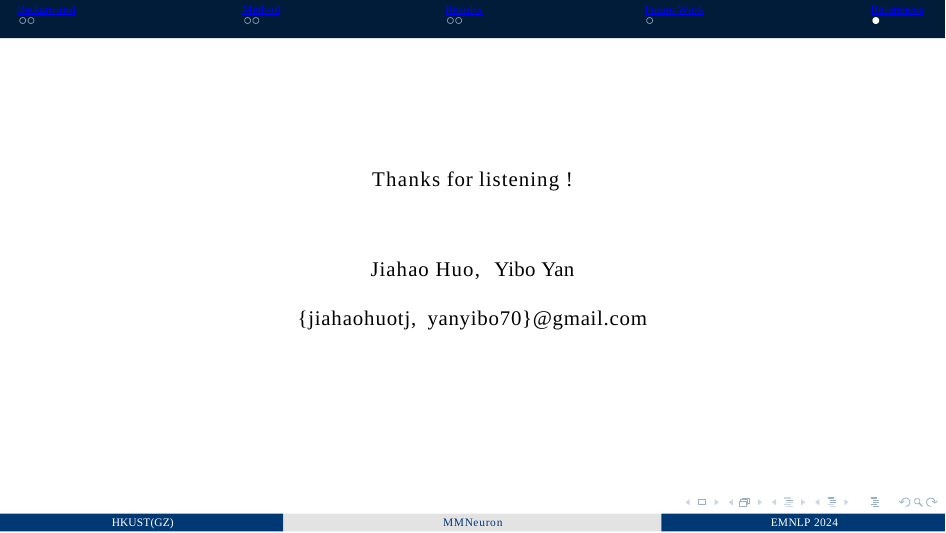

Background
Method
Results
Future Work
References

Thanks for listening !

Jiahao Huo,  Yibo Yan

{jiahaohuotj, yanyibo70}@gmail.com

HKUST(GZ)
MMNeuron
EMNLP 2024